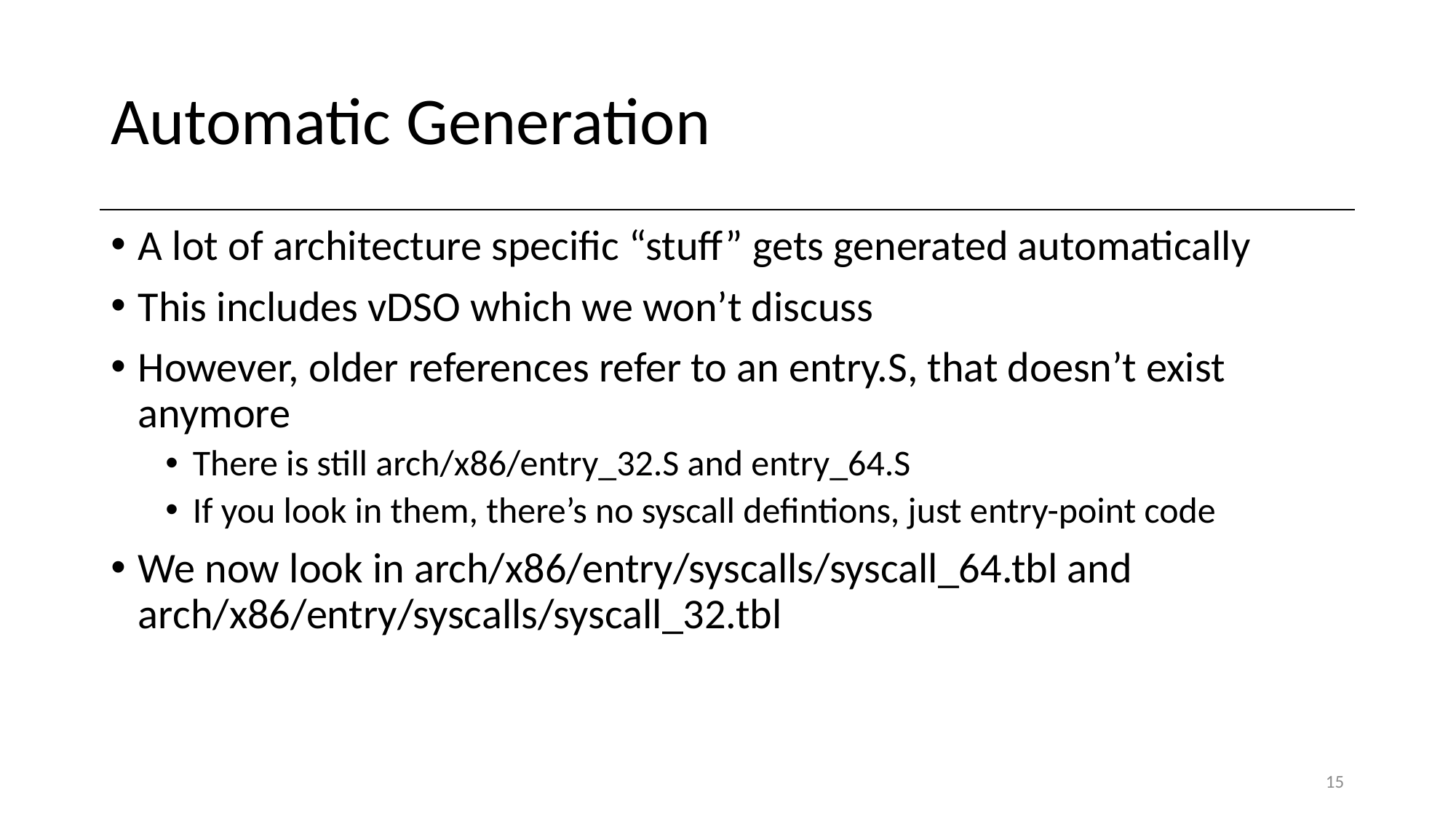

# Automatic Generation
A lot of architecture specific “stuff” gets generated automatically
This includes vDSO which we won’t discuss
However, older references refer to an entry.S, that doesn’t exist anymore
There is still arch/x86/entry_32.S and entry_64.S
If you look in them, there’s no syscall defintions, just entry-point code
We now look in arch/x86/entry/syscalls/syscall_64.tbl and arch/x86/entry/syscalls/syscall_32.tbl
15